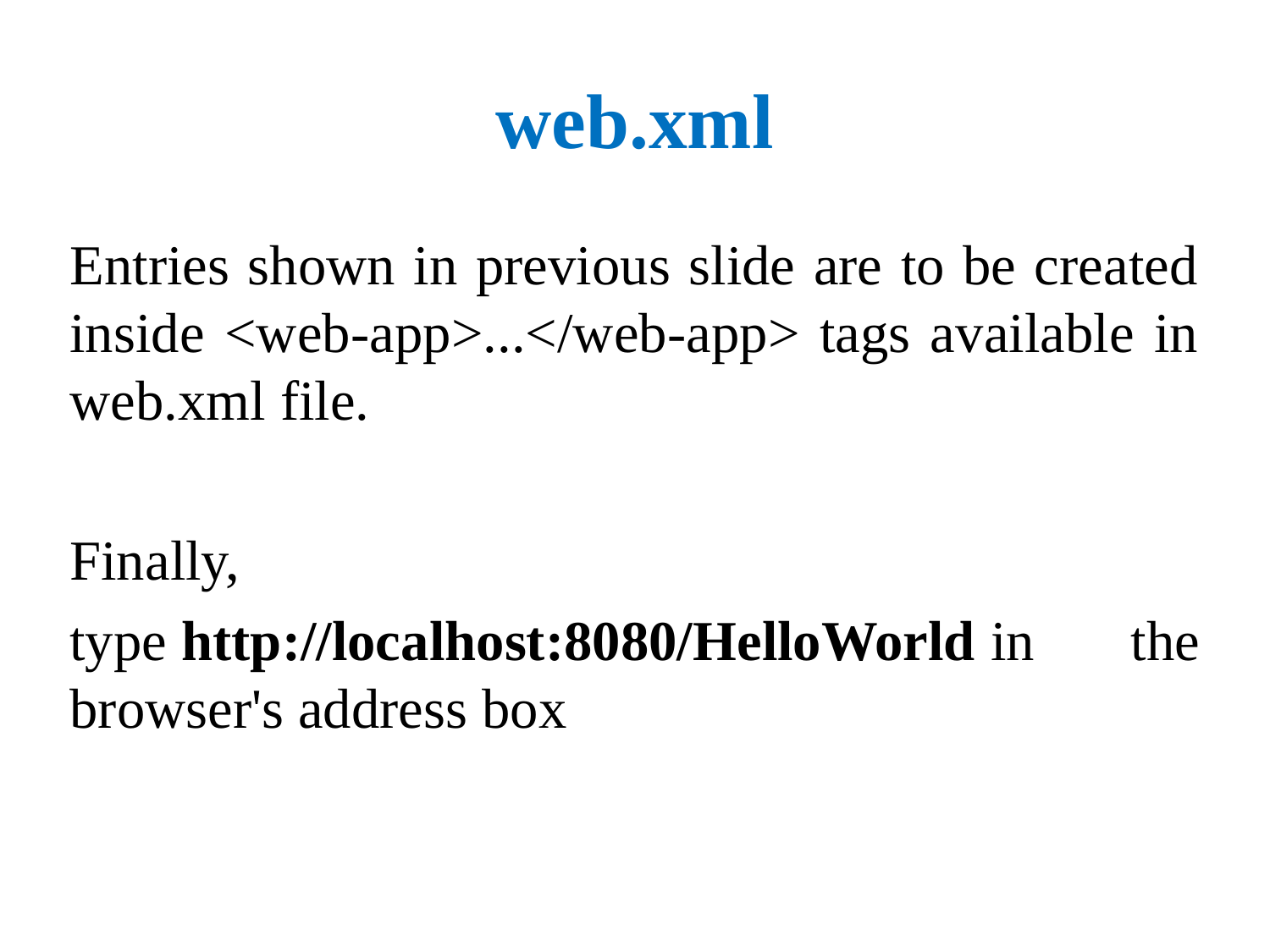

# web.xml
Entries shown in previous slide are to be created inside <web-app>...</web-app> tags available in web.xml file.

Finally,
type http://localhost:8080/HelloWorld in the browser's address box